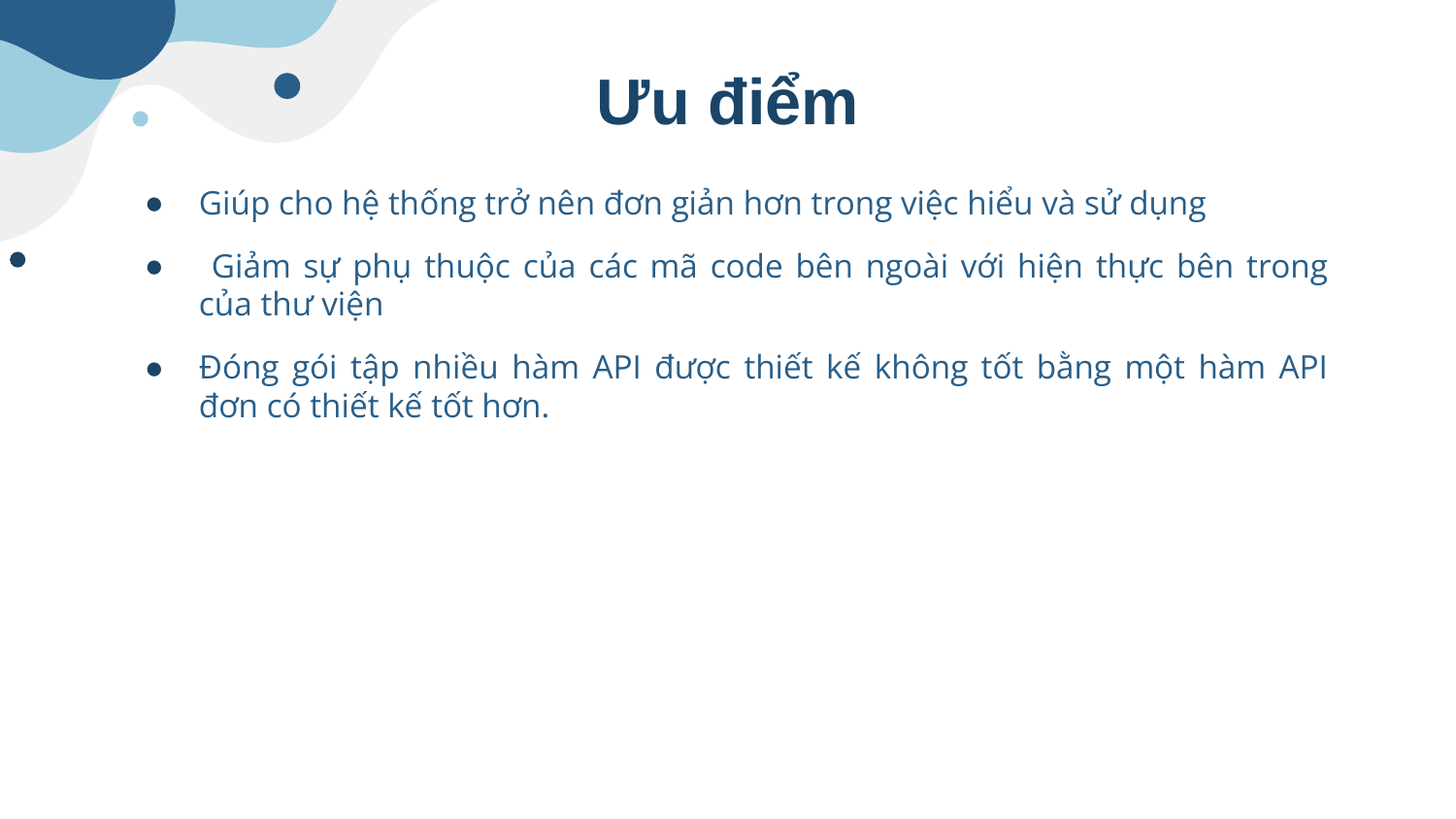

# Ưu điểm
Giúp cho hệ thống trở nên đơn giản hơn trong việc hiểu và sử dụng
 Giảm sự phụ thuộc của các mã code bên ngoài với hiện thực bên trong của thư viện
Đóng gói tập nhiều hàm API được thiết kế không tốt bằng một hàm API đơn có thiết kế tốt hơn.